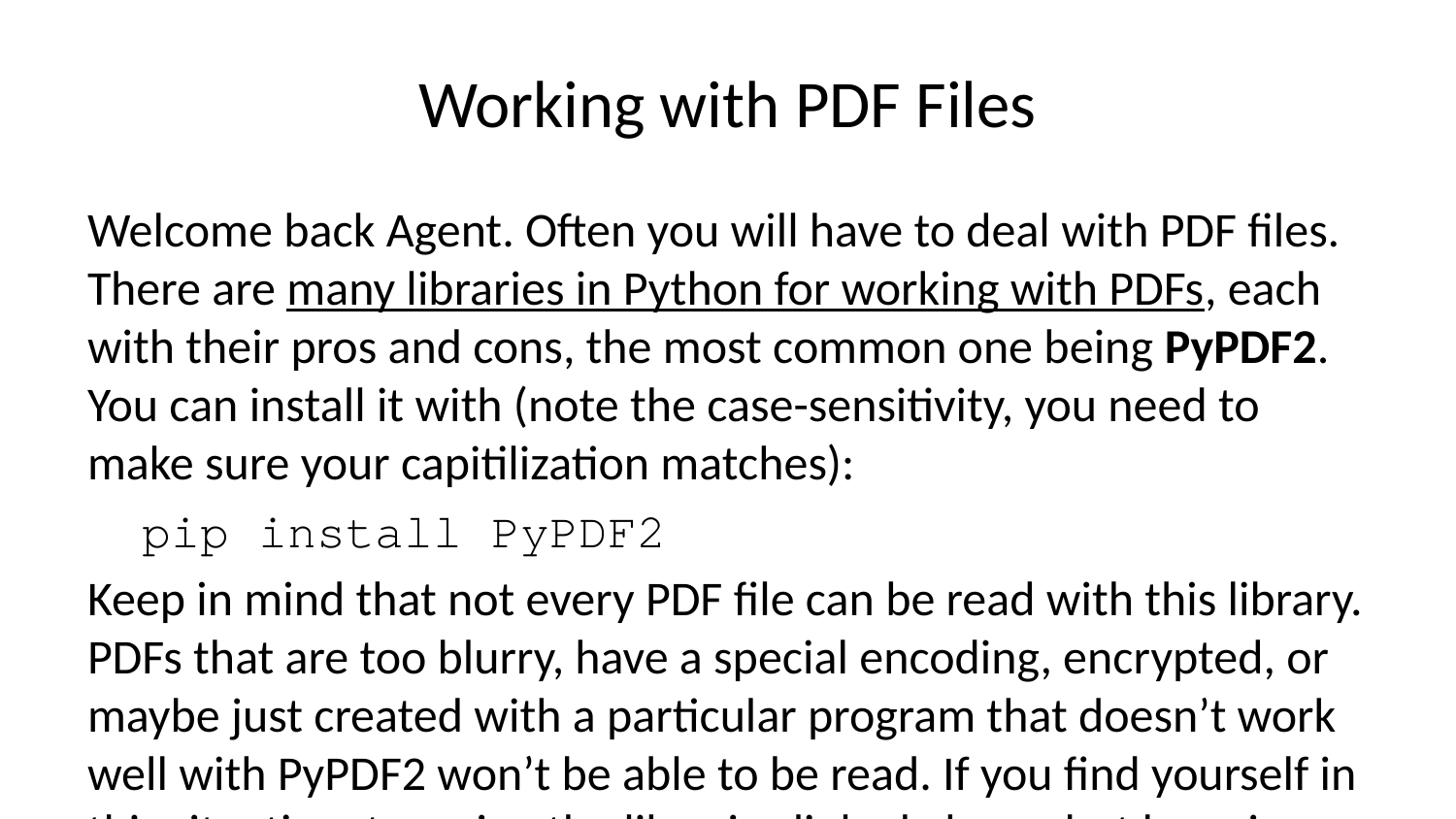

# Working with PDF Files
Welcome back Agent. Often you will have to deal with PDF files. There are many libraries in Python for working with PDFs, each with their pros and cons, the most common one being PyPDF2. You can install it with (note the case-sensitivity, you need to make sure your capitilization matches):
pip install PyPDF2
Keep in mind that not every PDF file can be read with this library. PDFs that are too blurry, have a special encoding, encrypted, or maybe just created with a particular program that doesn’t work well with PyPDF2 won’t be able to be read. If you find yourself in this situation, try using the libraries linked above, but keep in mind, these may also not work. The reason for this is because of the many different parameters for a PDF and how non-standard the settings can be, text could be shown as an image instead of a utf-8 encoding. There are many parameters to consider in this aspect.
As far as PyPDF2 is concerned, it can only read the text from a PDF document, it won’t be able to grab images or other media files from a PDF. ___
Working with PyPDF2
Let’s being showing the basics of the PyPDF2 library.
# note the capitalization import PyPDF2
Reading PDFs
Similar to the csv library, we open a pdf, then create a reader object for it. Notice how we use the binary method of reading , ‘rb’, instead of just ‘r’.
# Notice we read it as a binary with 'rb' f = open('Working_Business_Proposal.pdf','rb')
pdf_reader = PyPDF2.PdfFileReader(f)
pdf_reader.numPages
5
page_one = pdf_reader.getPage(0)
We can then extract the text:
page_one_text = page_one.extractText()
page_one_text
'Business Proposal\n The Revolution is Coming\n Leverage agile frameworks to provide a robust synopsis for high level \noverviews. Iterative approaches to corporate strategy foster collaborative \nthinking to further the overall value proposition. Organically grow the \nholistic world view of disruptive innovation via workplace diversity and \nempowerment. \nBring to the table win-win survival strategies to ensure proactive \ndomination. At the end of the day, going forward, a new normal that has \nevolved from generation X is on the runway heading towards a streamlined \ncloud solution. User generated content in real-time will have multiple \ntouchpoints for offshoring. \nCapitalize on low hanging fruit to identify a ballpark value added activity to \nbeta test. Override the digital divide with additional clickthroughs from \nDevOps. Nanotechnology immersion along the information highway will \nclose the loop on focusing solely on the bottom line. Podcasting operational change management inside of workßows to \nestablish a framework. Taking seamless key performance indicators ofßine \nto maximise the long tail. Keeping your eye on the ball while performing a \ndeep dive on the start-up mentality to derive convergence on cross-\nplatform integration. \nCollaboratively administrate empowered markets via plug-and-play \nnetworks. Dynamically procrastinate B2C users after installed base \nbeneÞts. Dramatically visualize customer directed convergence without \nrevolutionary ROI. \nEfÞciently unleash cross-media information without cross-media value. \nQuickly maximize timely deliverables for real-time schemas. Dramatically \nmaintain clicks-and-mortar solutions without functional solutions. \nBUSINESS PROPOSAL\n!1'
f.close()
Adding to PDFs
We can not write to PDFs using Python because of the differences between the single string type of Python, and the variety of fonts, placements, and other parameters that a PDF could have.
What we can do is copy pages and append pages to the end.
f = open('Working_Business_Proposal.pdf','rb')
pdf_reader = PyPDF2.PdfFileReader(f)
first_page = pdf_reader.getPage(0)
pdf_writer = PyPDF2.PdfFileWriter()
pdf_writer.addPage(first_page)
pdf_output = open("Some_New_Doc.pdf","wb")
pdf_writer.write(pdf_output)
f.close()
Now we have copied a page and added it to another new document!